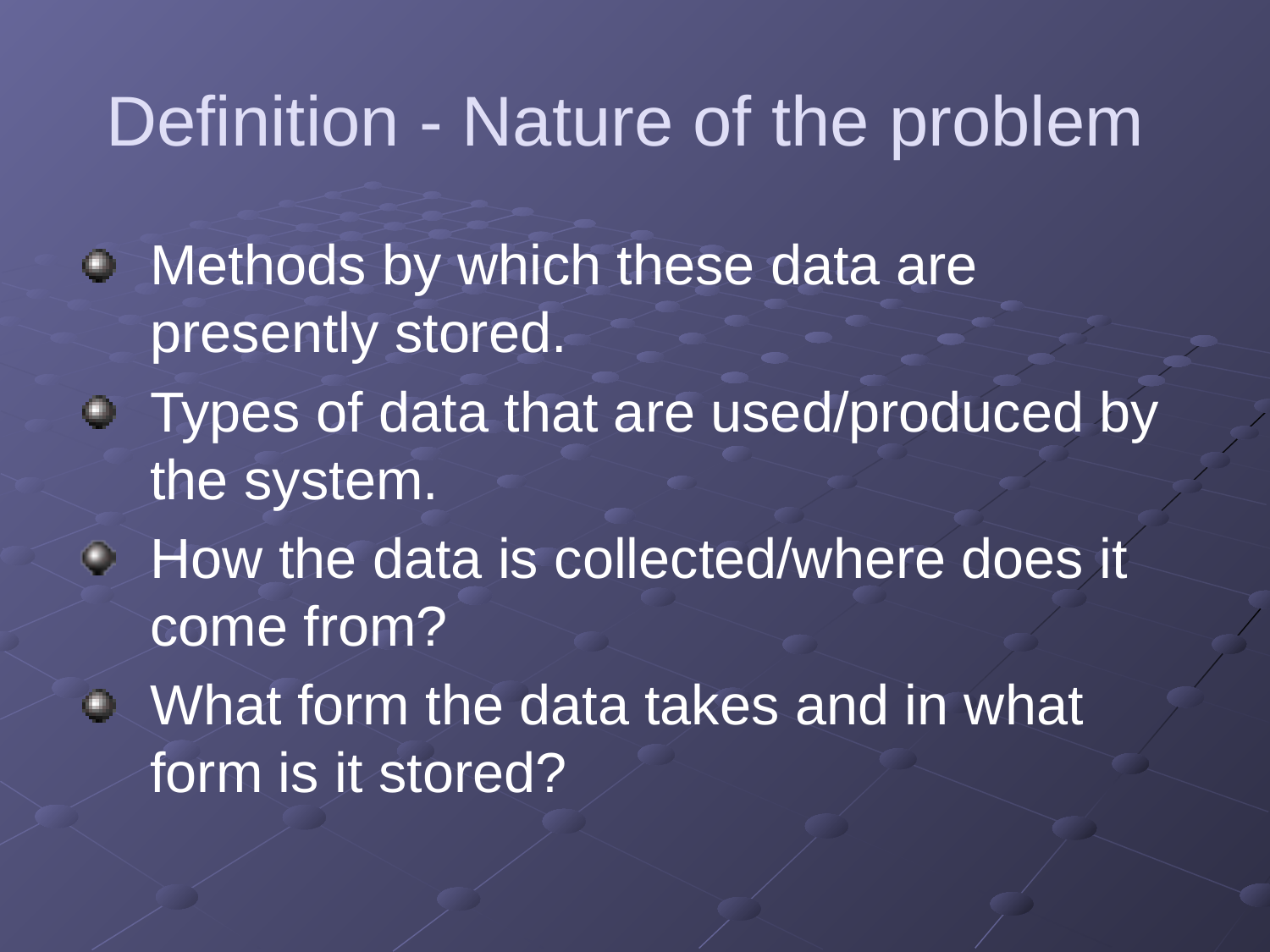

# Definition - Nature of the problem
Methods by which these data are presently stored.
Types of data that are used/produced by the system.
How the data is collected/where does it come from?
What form the data takes and in what form is it stored?